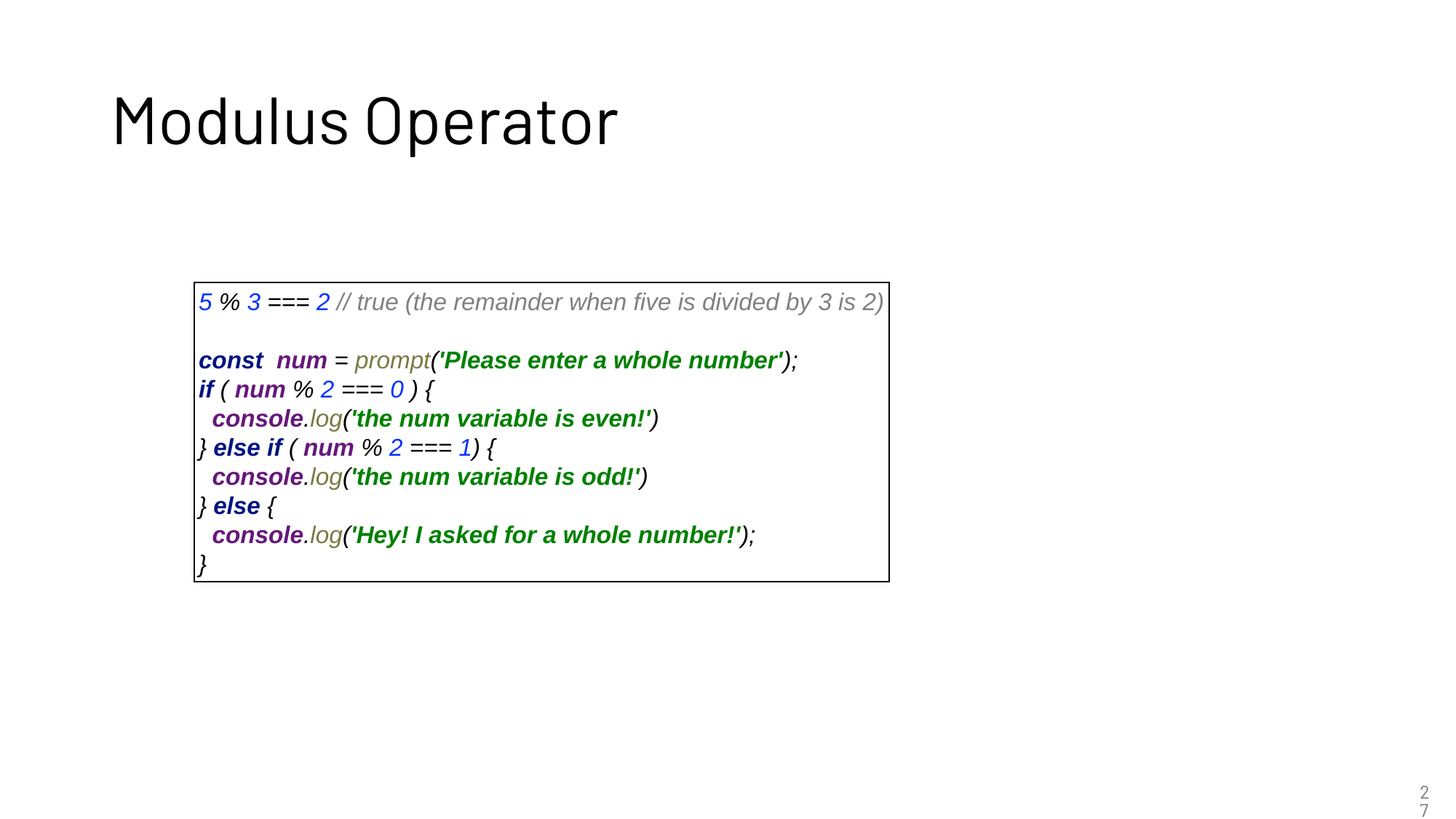

# Modulus Operator
5 % 3 === 2 // true (the remainder when five is divided by 3 is 2)
const  num = prompt('Please enter a whole number');
if ( num % 2 === 0 ) {
  console.log('the num variable is even!')
} else if ( num % 2 === 1) {
  console.log('the num variable is odd!')
} else {
  console.log('Hey! I asked for a whole number!');
}
27